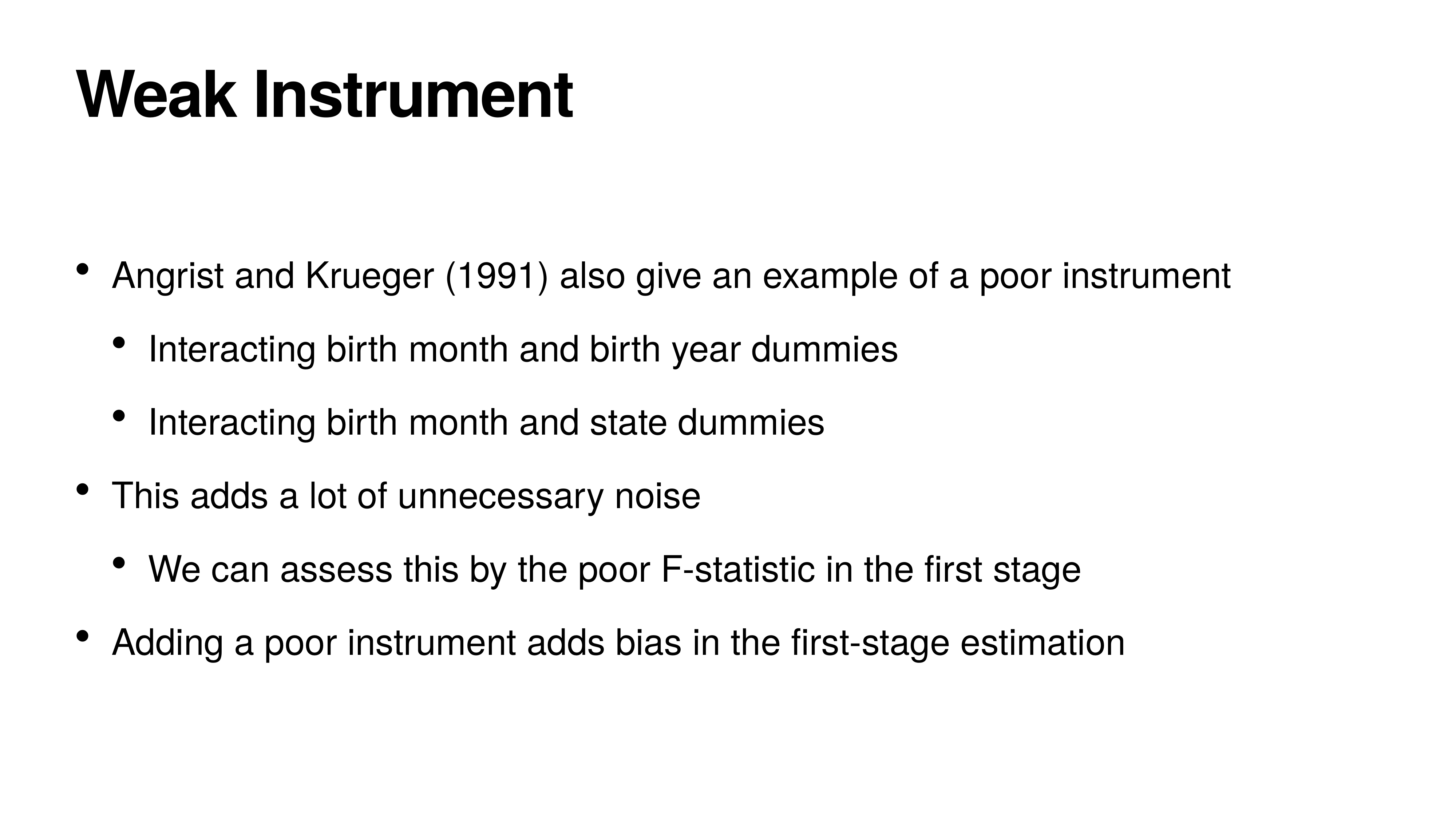

# Weak Instrument
Angrist and Krueger (1991) also give an example of a poor instrument
Interacting birth month and birth year dummies
Interacting birth month and state dummies
This adds a lot of unnecessary noise
We can assess this by the poor F-statistic in the first stage
Adding a poor instrument adds bias in the first-stage estimation